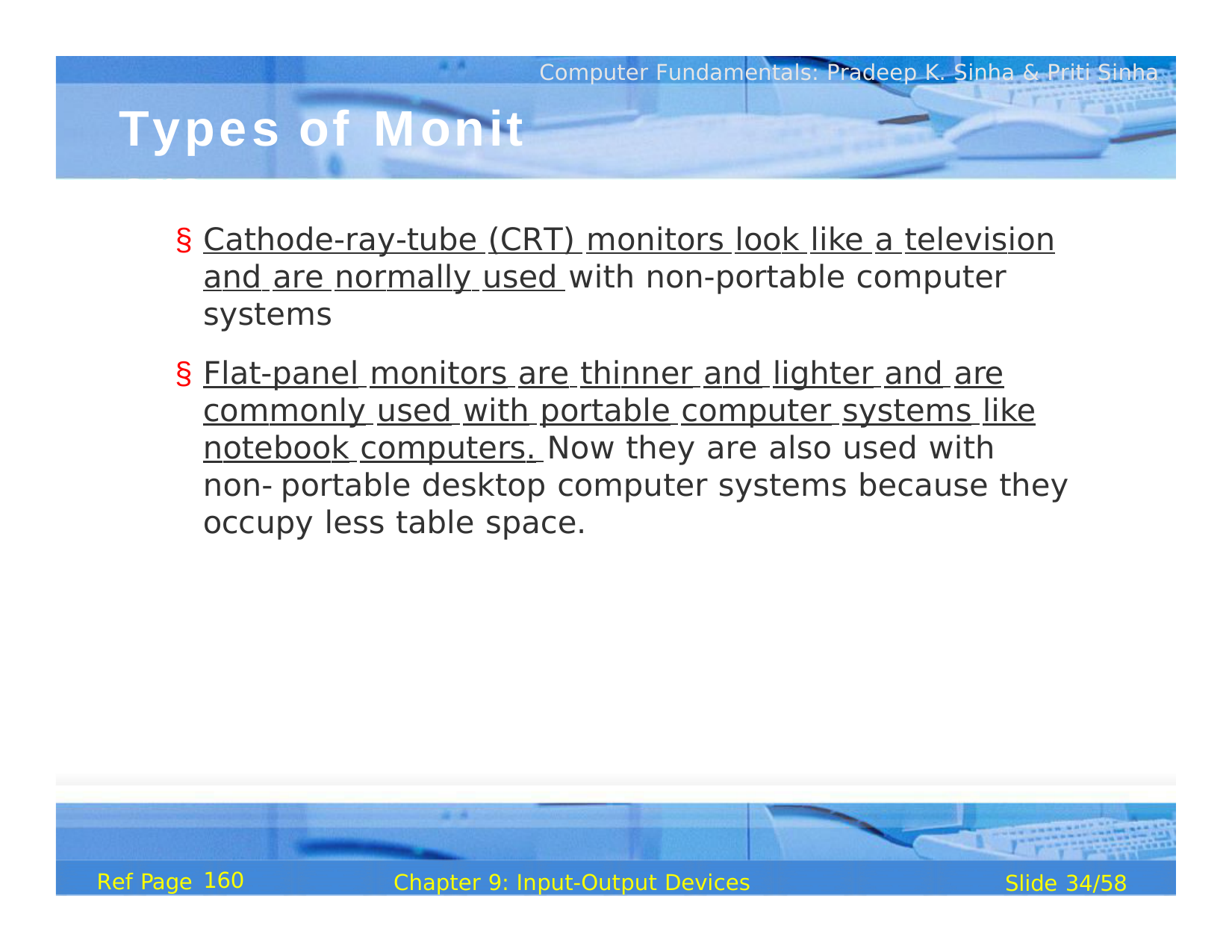

Computer Fundamentals: Pradeep K. Sinha & Priti Sinha
Types of	Monit ors
§ Cathode-ray-tube (CRT) monitors look like a television and are normally used with non-portable computer systems
§ Flat-panel monitors are thinner and lighter and are commonly used with portable computer systems like notebook computers. Now they are also used with non- portable desktop computer systems because they occupy less table space.

160
Ref Page
Chapter 9: Input-Output Devices
Slide 34/58